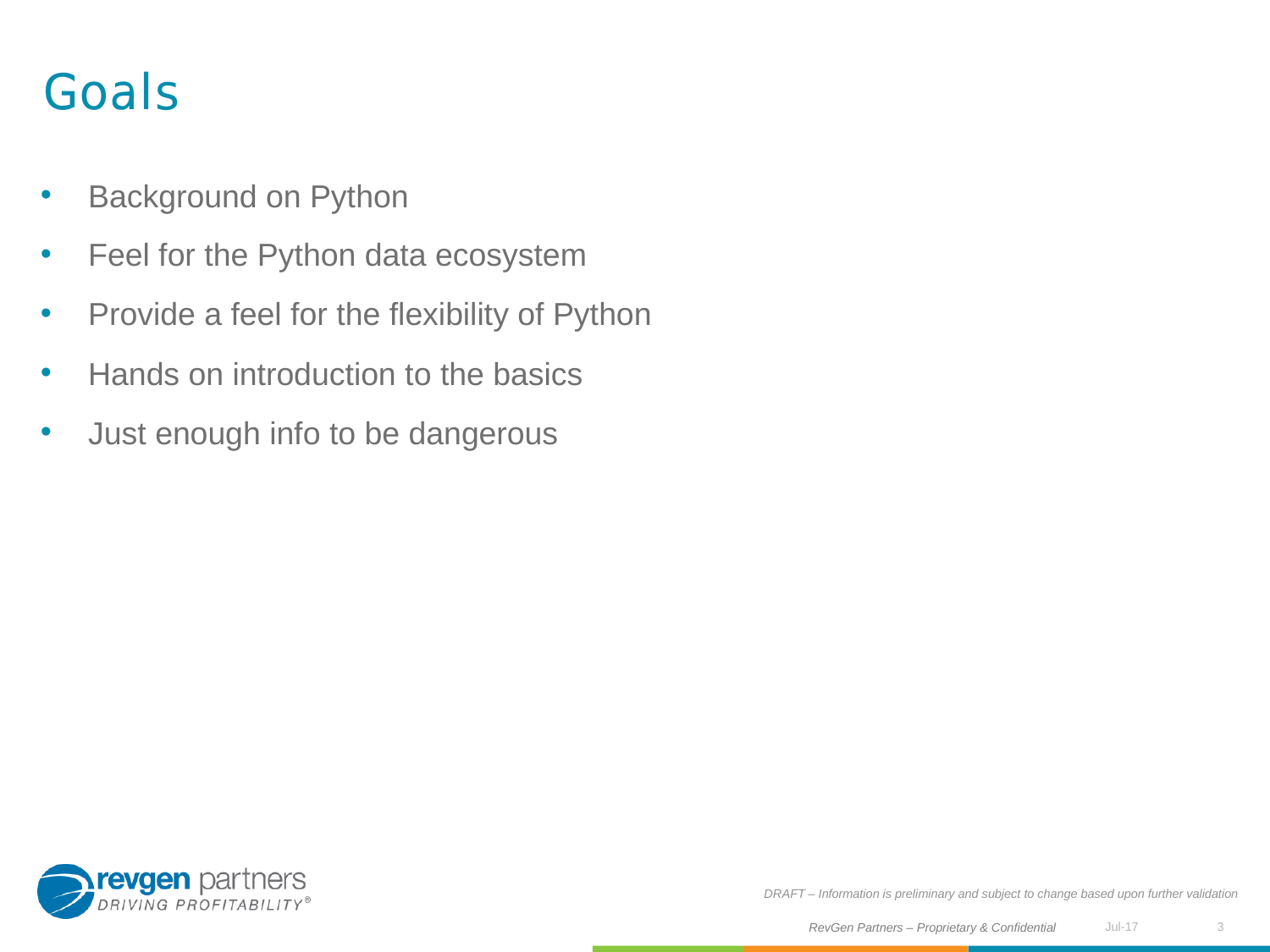

# Goals
Background on Python
Feel for the Python data ecosystem
Provide a feel for the flexibility of Python
Hands on introduction to the basics
Just enough info to be dangerous

DRAFT – Information is preliminary and subject to change based upon further validation
3
Jul-17